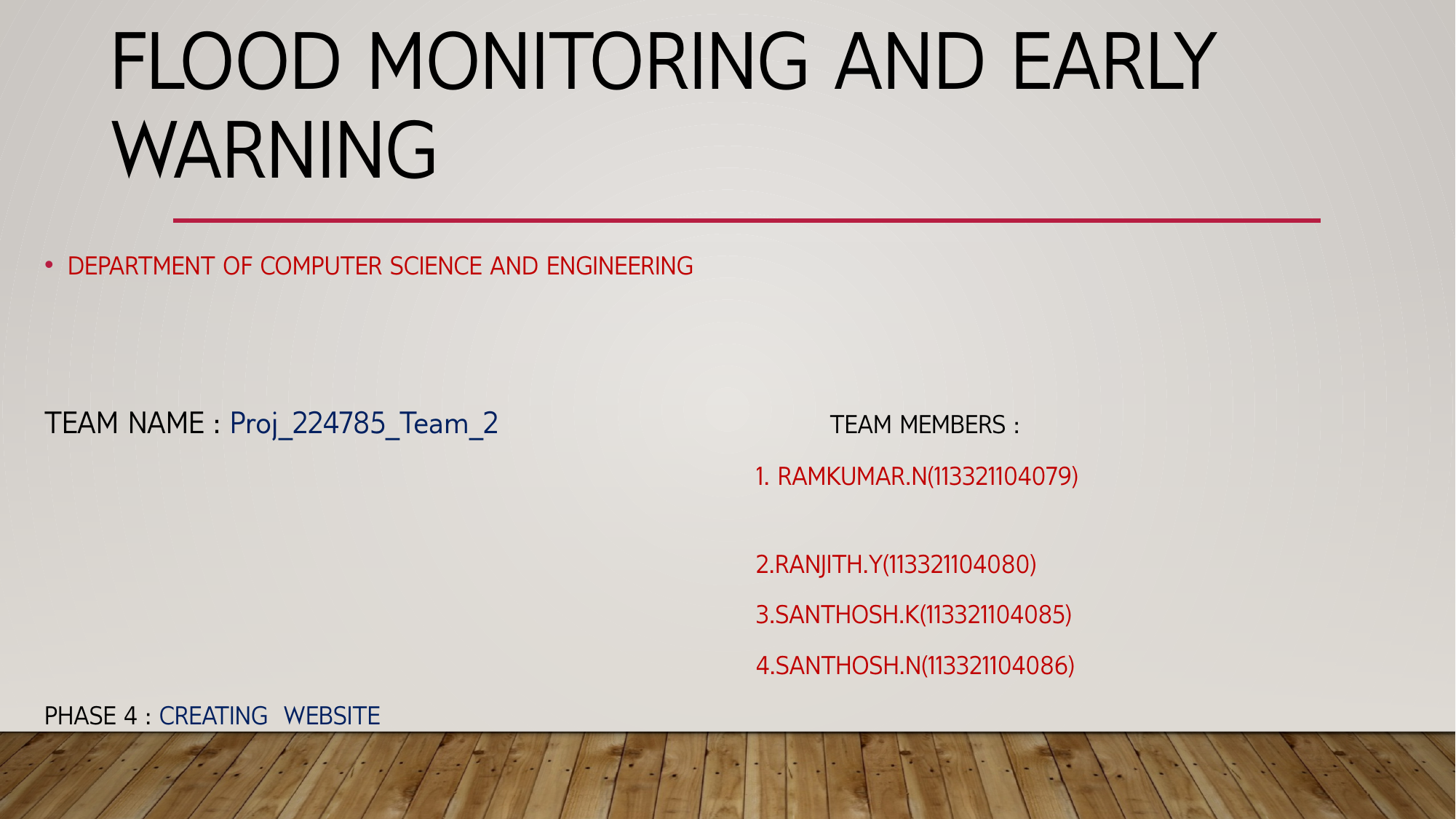

# Flood monitoring and early warning
DEPARTMENT OF COMPUTER SCIENCE AND ENGINEERING

TEAM NAME : Proj_224785_Team_2                                   TEAM MEMBERS :
                                                                                           1. RAMKUMAR.N(113321104079)
                                                                                           2.RANJITH.Y(113321104080)
                                                                                           3.SANTHOSH.K(113321104085)
                                                                                           4.SANTHOSH.N(113321104086)
PHASE 4 : CREATING  WEBSITE